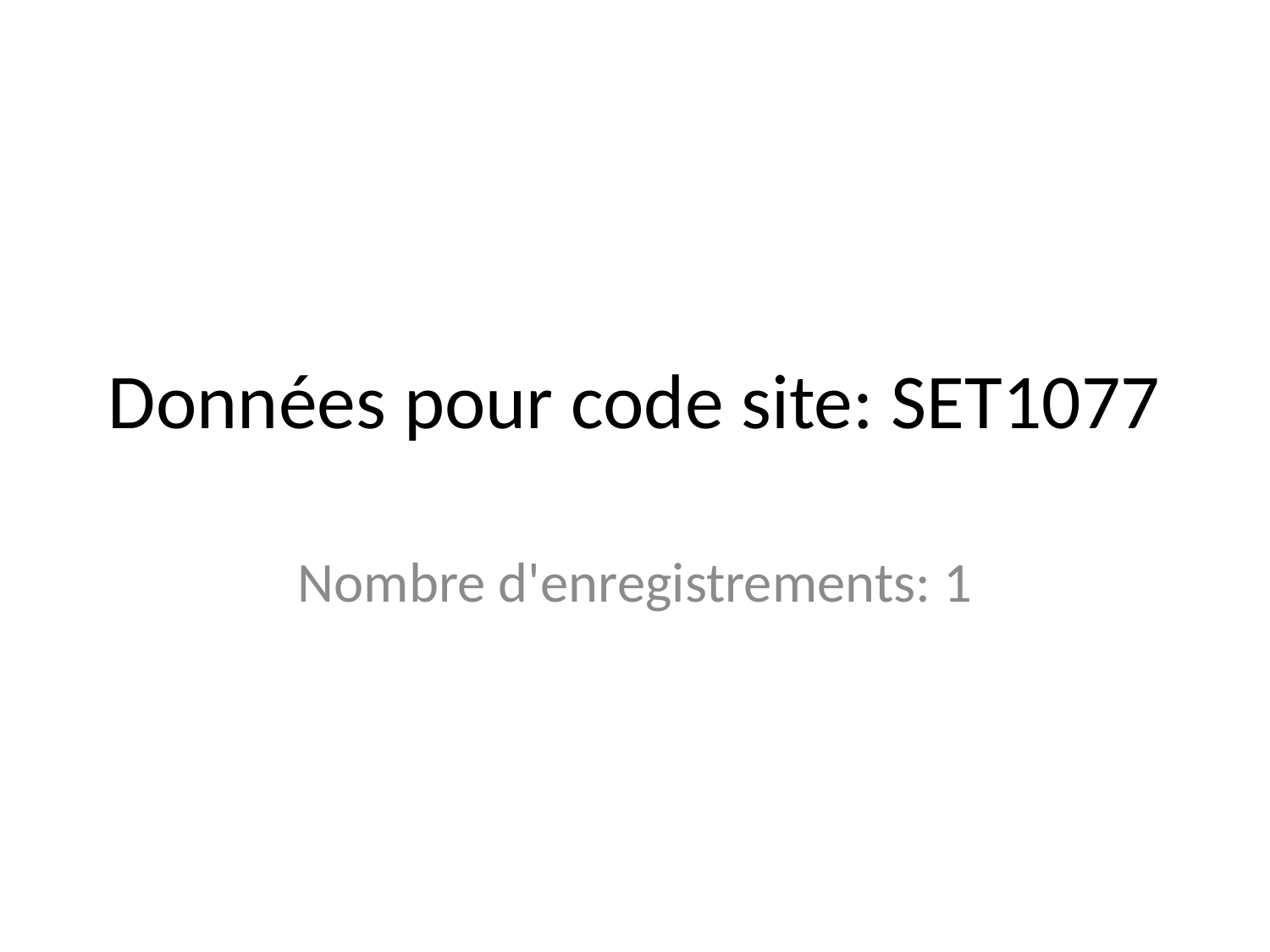

# Données pour code site: SET1077
Nombre d'enregistrements: 1